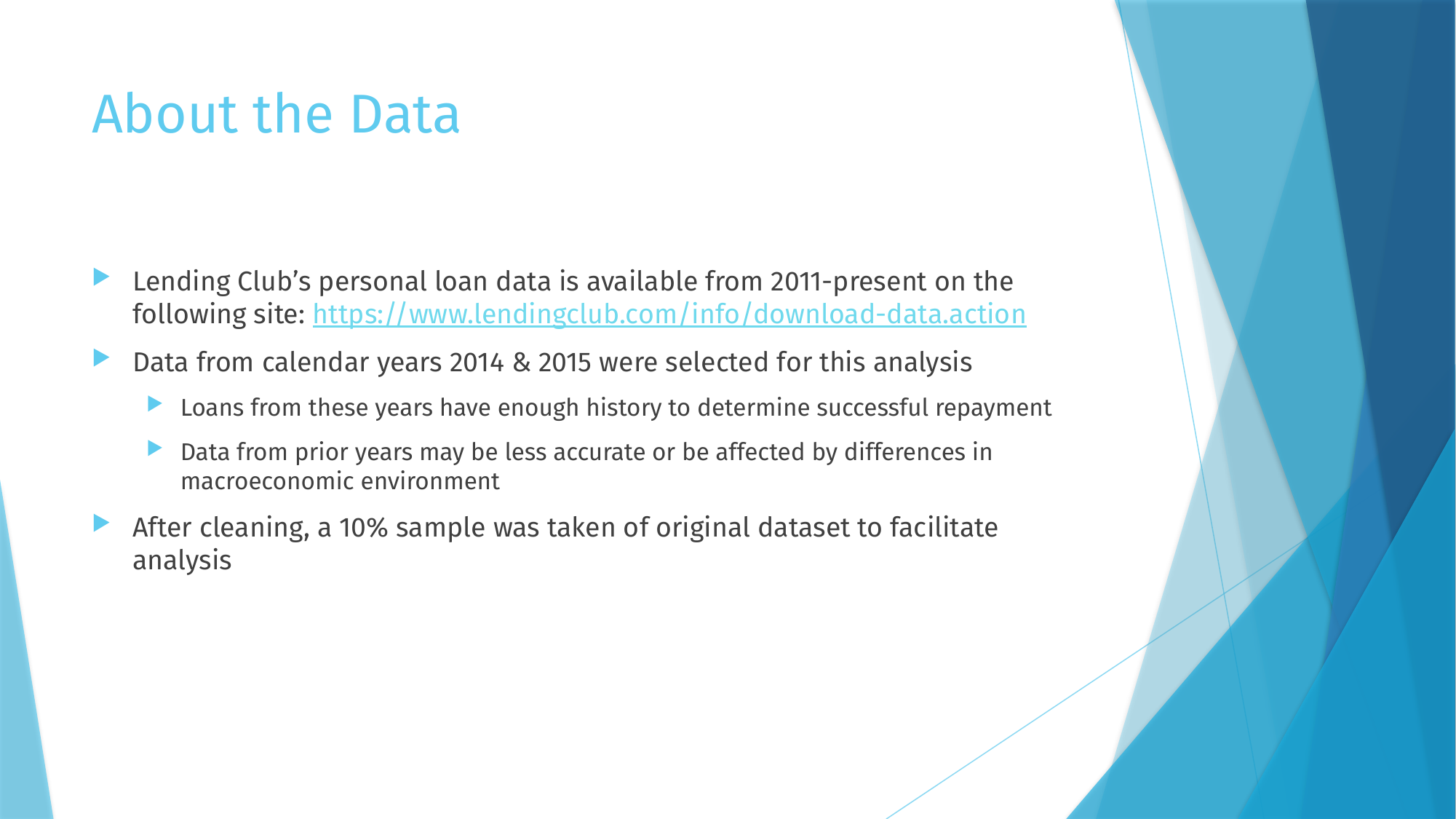

# About the Data
Lending Club’s personal loan data is available from 2011-present on the following site: https://www.lendingclub.com/info/download-data.action
Data from calendar years 2014 & 2015 were selected for this analysis
Loans from these years have enough history to determine successful repayment
Data from prior years may be less accurate or be affected by differences in macroeconomic environment
After cleaning, a 10% sample was taken of original dataset to facilitate analysis